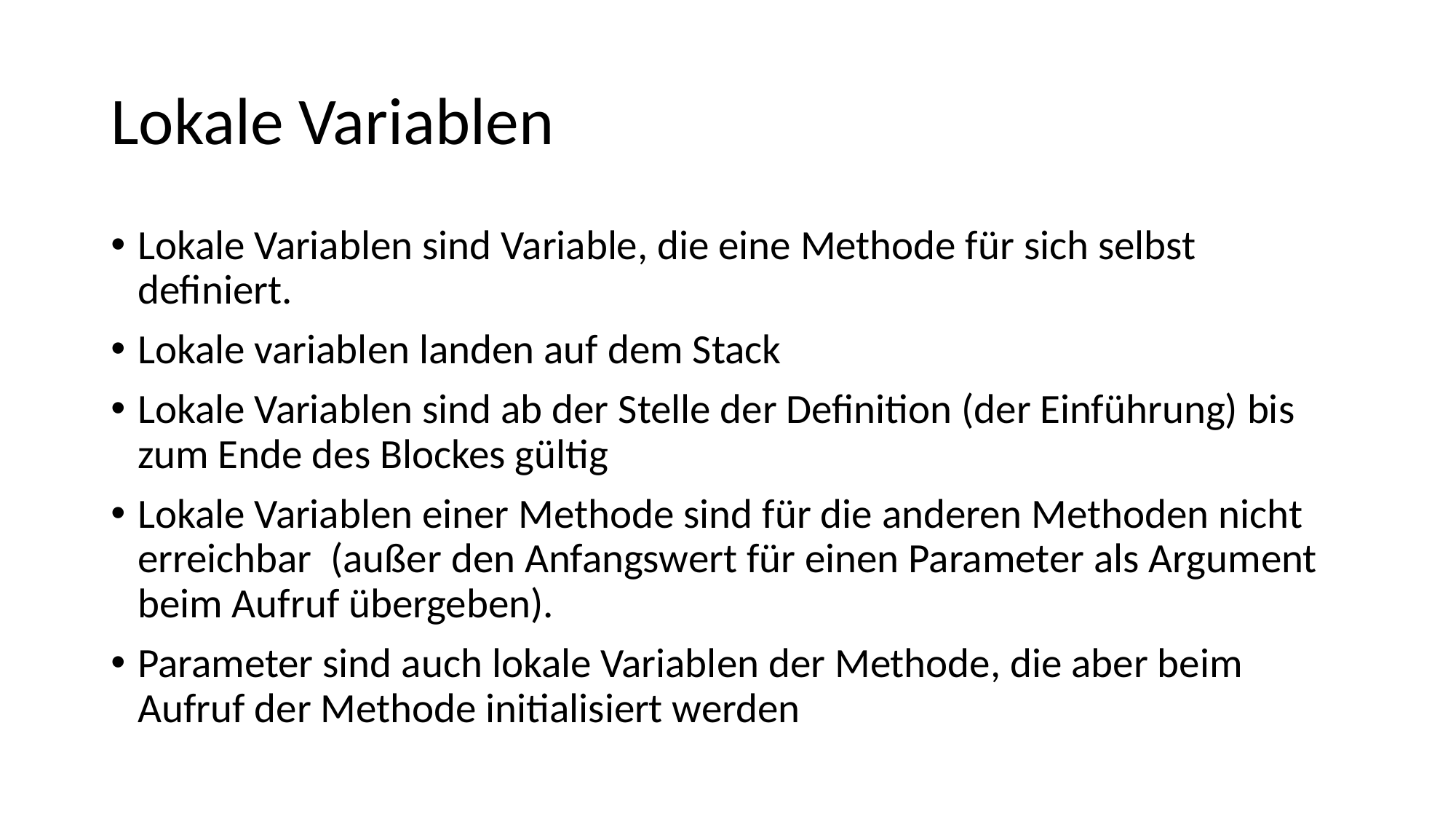

# Lokale Variablen
Lokale Variablen sind Variable, die eine Methode für sich selbst definiert.
Lokale variablen landen auf dem Stack
Lokale Variablen sind ab der Stelle der Definition (der Einführung) bis zum Ende des Blockes gültig
Lokale Variablen einer Methode sind für die anderen Methoden nicht erreichbar  (außer den Anfangswert für einen Parameter als Argument beim Aufruf übergeben).
Parameter sind auch lokale Variablen der Methode, die aber beim Aufruf der Methode initialisiert werden